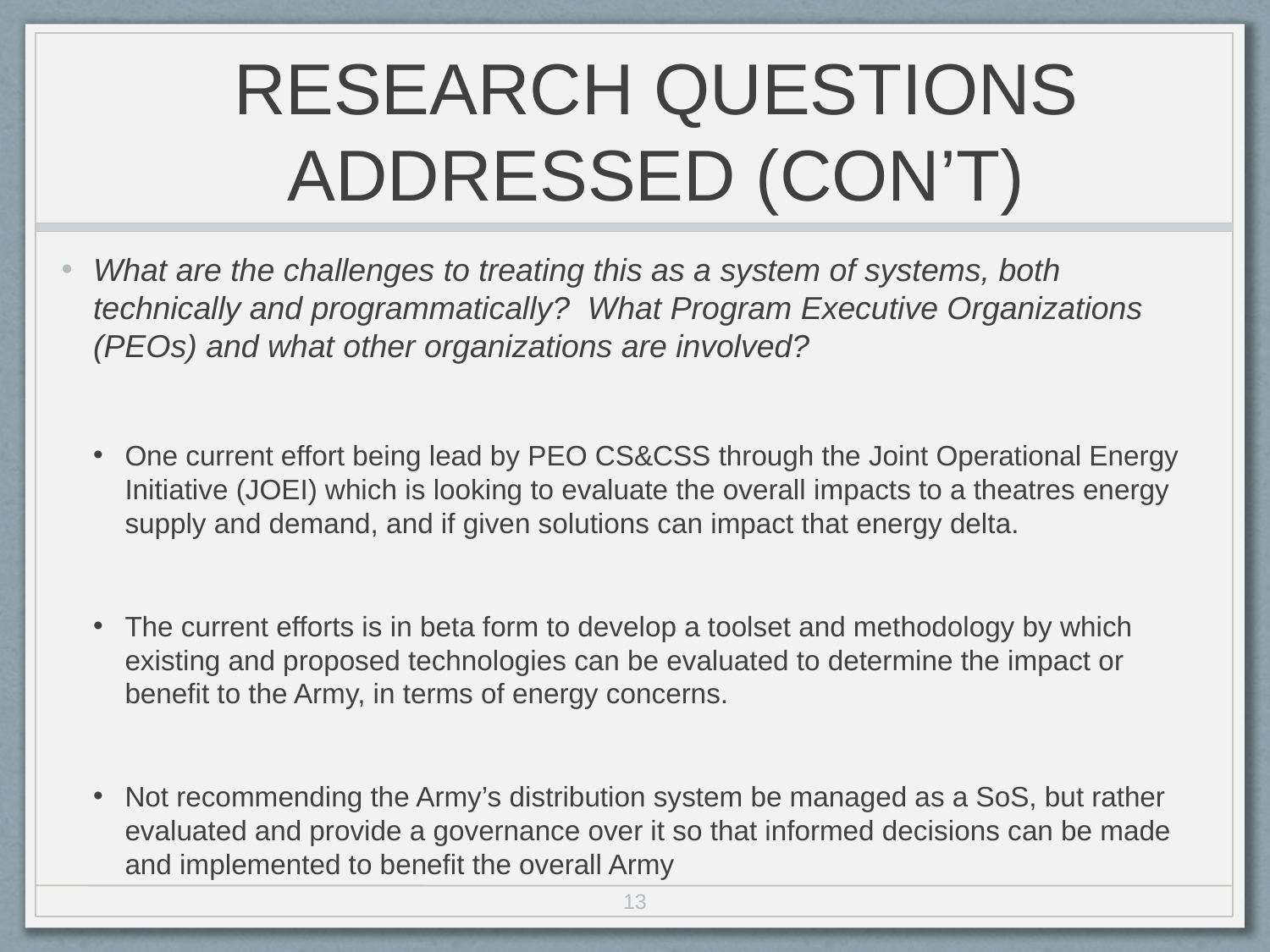

RESEARCH QUESTIONS ADDRESSED (CON’T)
What are the challenges to treating this as a system of systems, both technically and programmatically?  What Program Executive Organizations (PEOs) and what other organizations are involved?

One current effort being lead by PEO CS&CSS through the Joint Operational Energy Initiative (JOEI) which is looking to evaluate the overall impacts to a theatres energy supply and demand, and if given solutions can impact that energy delta.

The current efforts is in beta form to develop a toolset and methodology by which existing and proposed technologies can be evaluated to determine the impact or benefit to the Army, in terms of energy concerns.

Not recommending the Army’s distribution system be managed as a SoS, but rather evaluated and provide a governance over it so that informed decisions can be made and implemented to benefit the overall Army
13